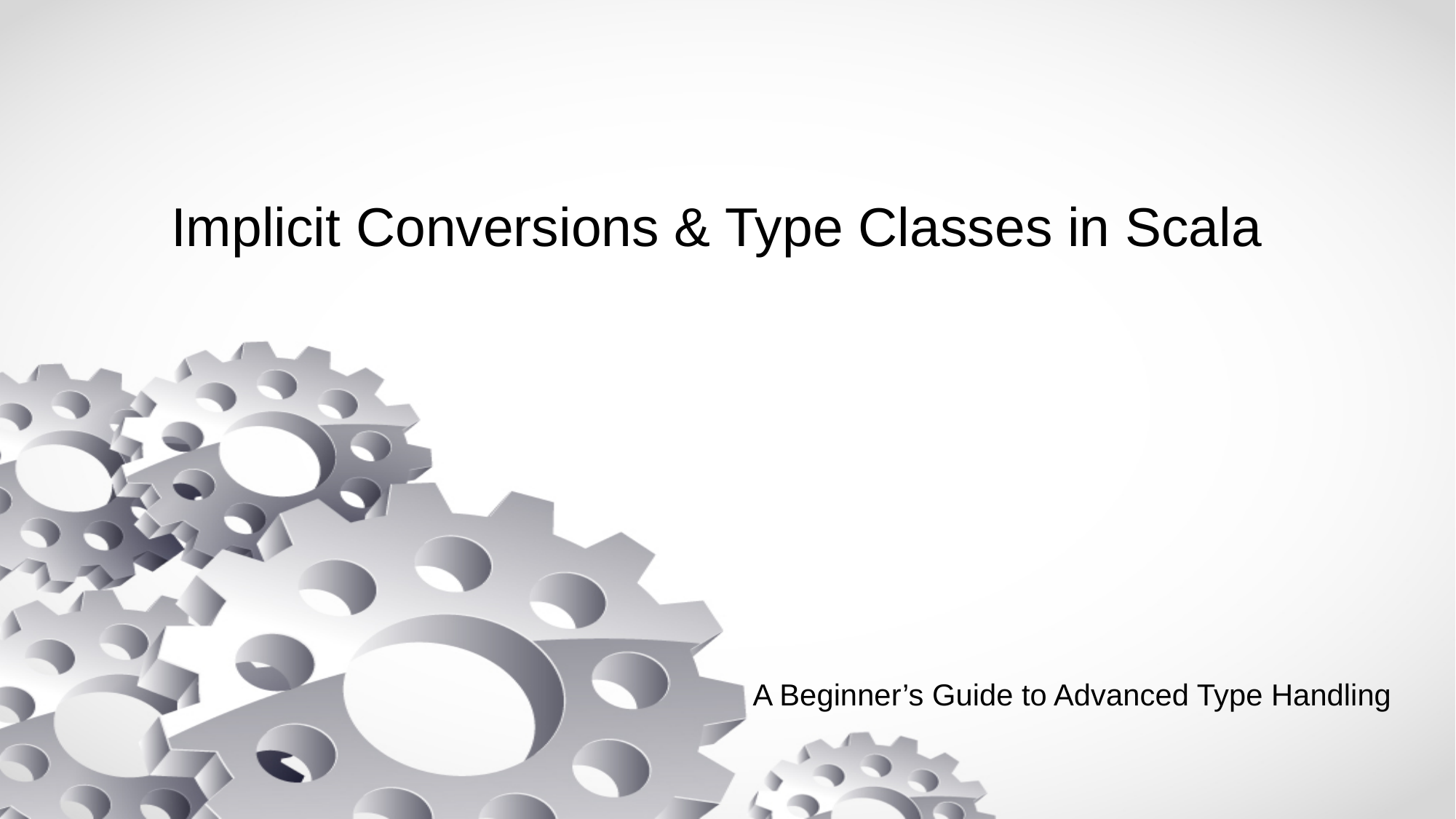

# Implicit Conversions & Type Classes in Scala
 A Beginner’s Guide to Advanced Type Handling